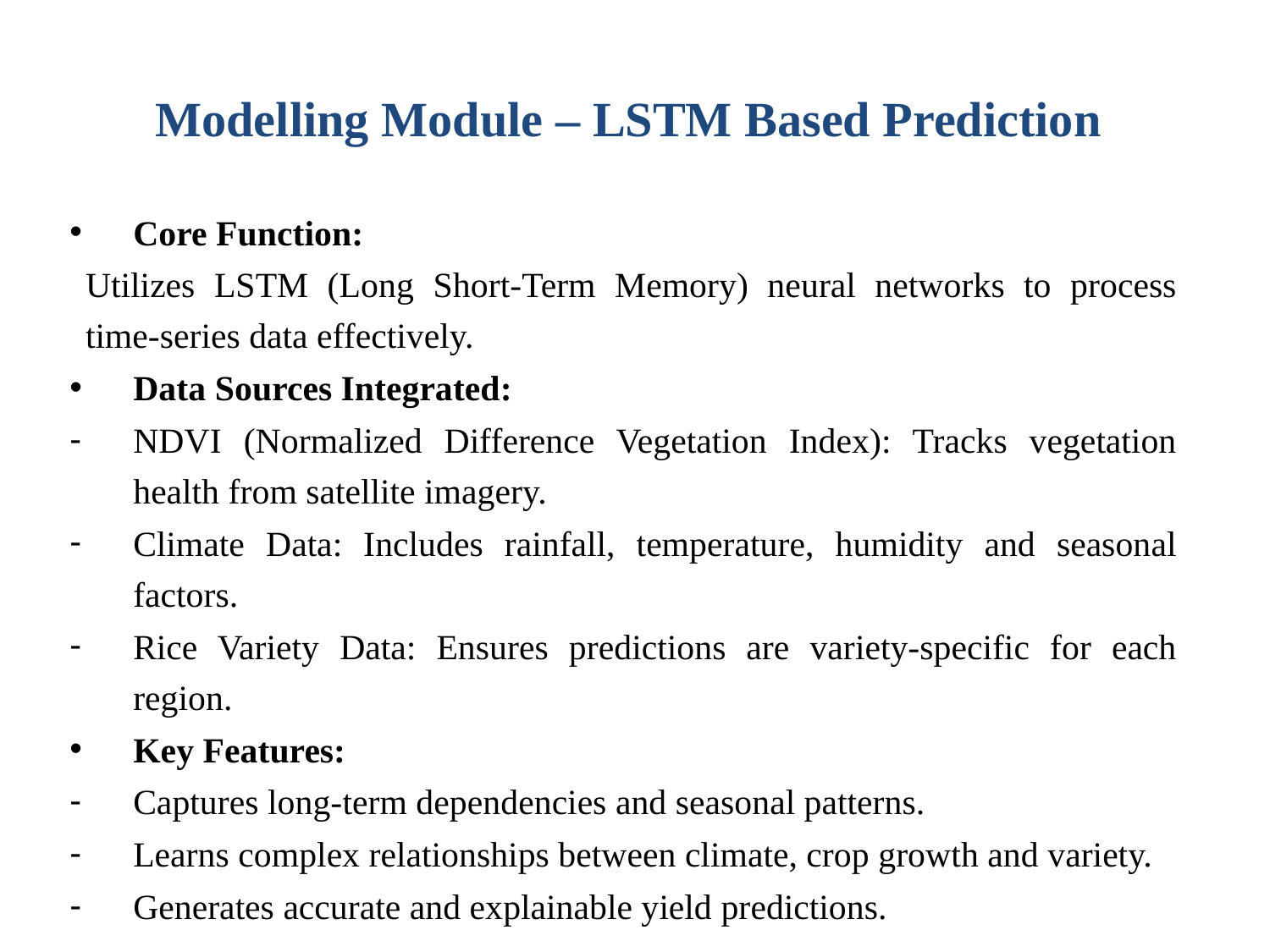

# Modelling Module – LSTM Based Prediction
Core Function:
Utilizes LSTM (Long Short-Term Memory) neural networks to process time-series data effectively.
Data Sources Integrated:
NDVI (Normalized Difference Vegetation Index): Tracks vegetation health from satellite imagery.
Climate Data: Includes rainfall, temperature, humidity and seasonal factors.
Rice Variety Data: Ensures predictions are variety-specific for each region.
Key Features:
Captures long-term dependencies and seasonal patterns.
Learns complex relationships between climate, crop growth and variety.
Generates accurate and explainable yield predictions.